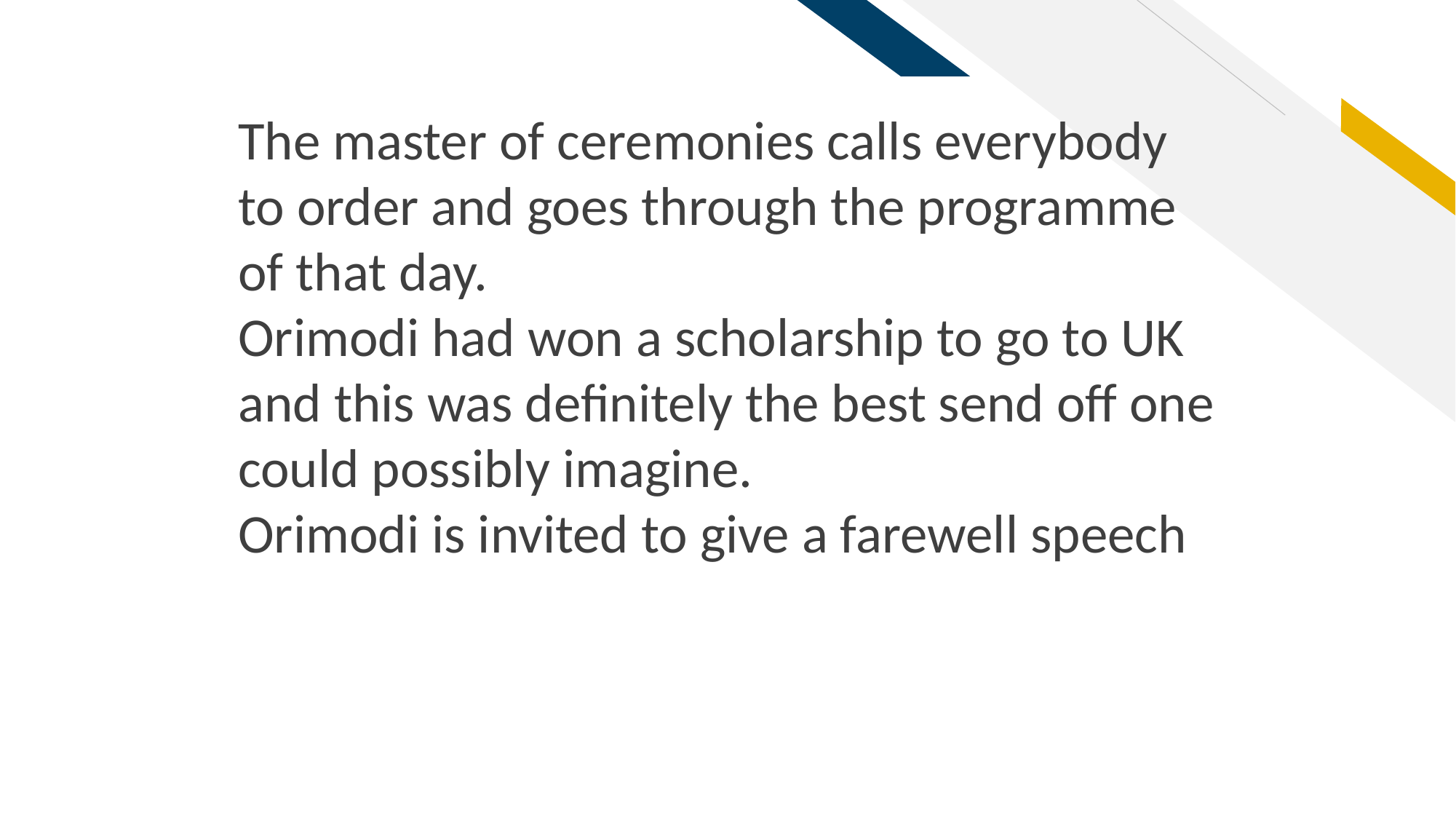

The master of ceremonies calls everybody to order and goes through the programme of that day.
Orimodi had won a scholarship to go to UK and this was definitely the best send off one could possibly imagine.
Orimodi is invited to give a farewell speech